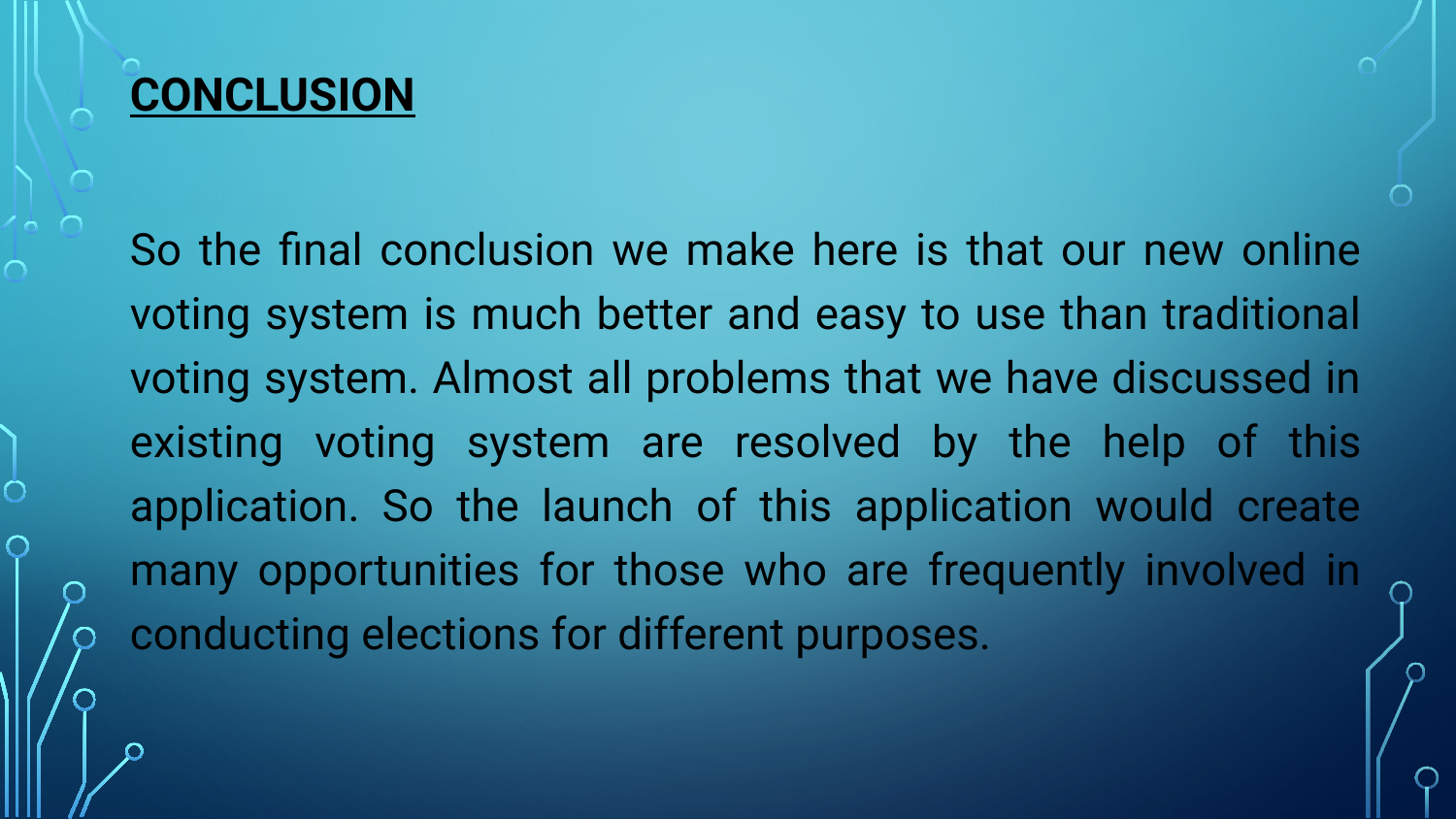

# Conclusion

So the final conclusion we make here is that our new online voting system is much better and easy to use than traditional voting system. Almost all problems that we have discussed in existing voting system are resolved by the help of this application. So the launch of this application would create many opportunities for those who are frequently involved in conducting elections for different purposes.